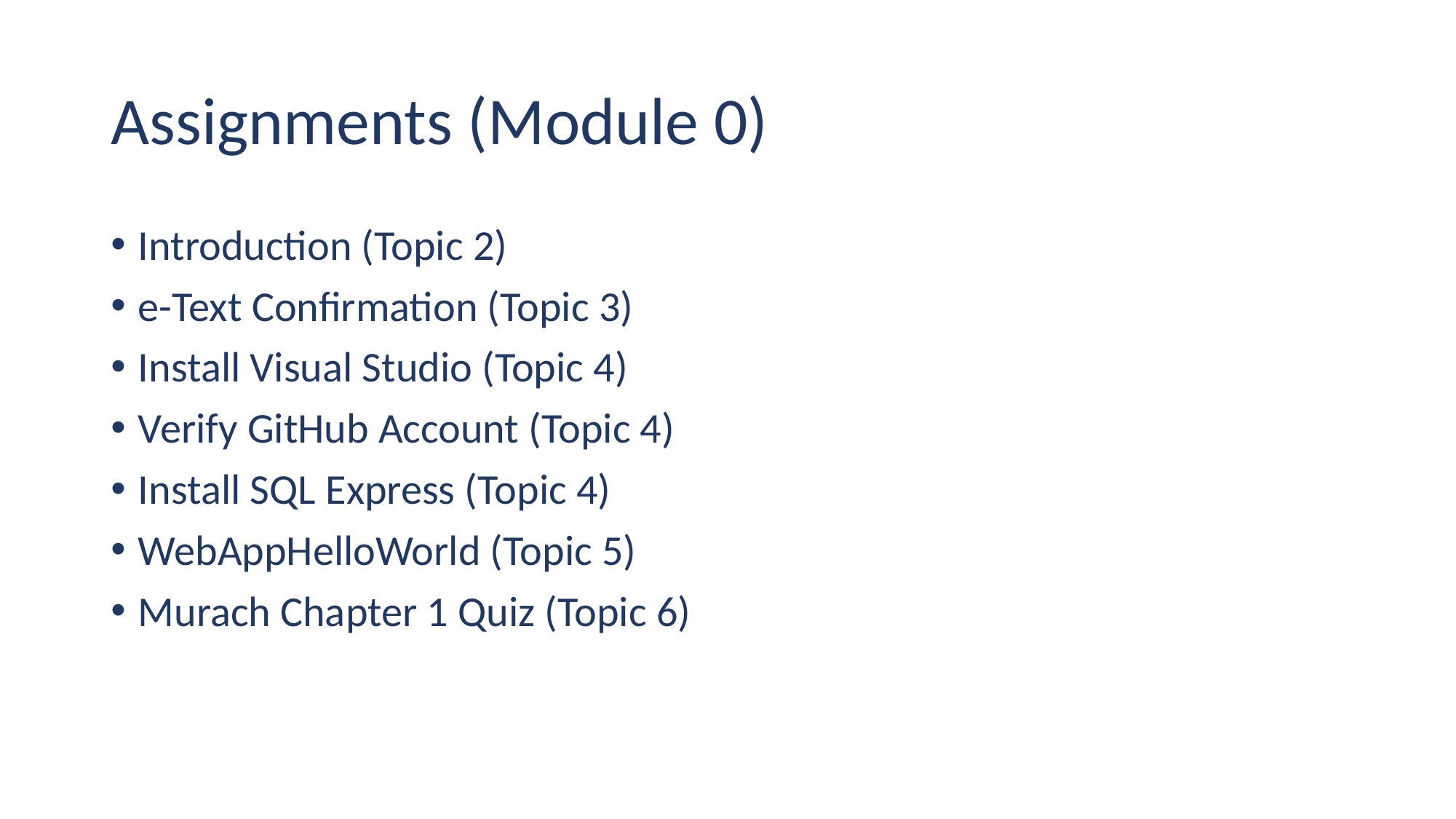

# Assignments (Module 0)
Introduction (Topic 2)
e-Text Confirmation (Topic 3)
Install Visual Studio (Topic 4)
Verify GitHub Account (Topic 4)
Install SQL Express (Topic 4)
WebAppHelloWorld (Topic 5)
Murach Chapter 1 Quiz (Topic 6)